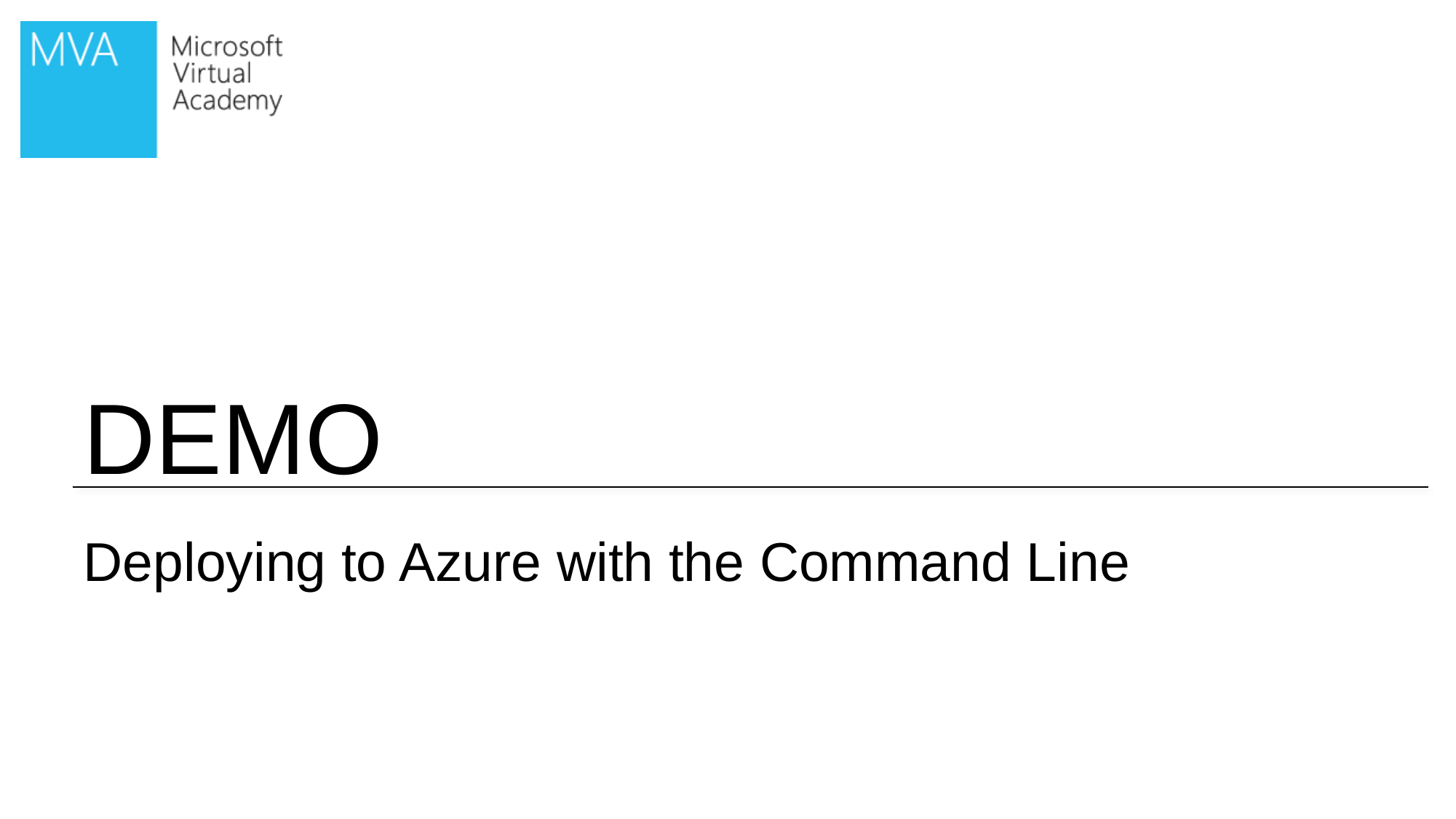

# Deploying to Azure with the Command Line